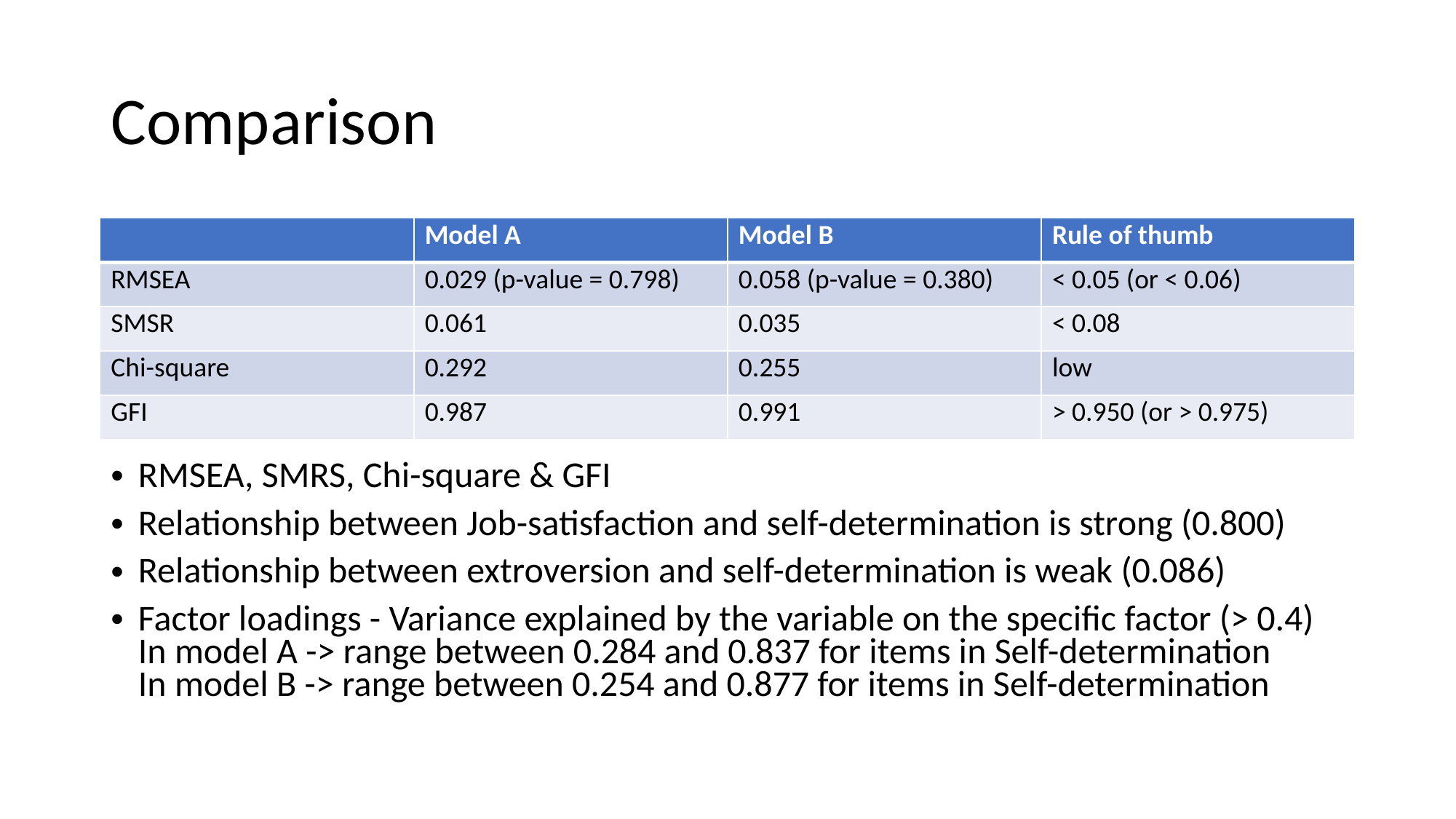

# Comparison
|  | Model A | Model B | Rule of thumb |
| --- | --- | --- | --- |
| RMSEA | 0.029 (p-value = 0.798) | 0.058 (p-value = 0.380) | < 0.05 (or < 0.06) |
| SMSR | 0.061 | 0.035 | < 0.08 |
| Chi-square | 0.292 | 0.255 | low |
| GFI | 0.987 | 0.991 | > 0.950 (or > 0.975) |
RMSEA, SMRS, Chi-square & GFI
Relationship between Job-satisfaction and self-determination is strong (0.800)
Relationship between extroversion and self-determination is weak (0.086)
Factor loadings - Variance explained by the variable on the specific factor (> 0.4)
In model A -> range between 0.284 and 0.837 for items in Self-determination
In model B -> range between 0.254 and 0.877 for items in Self-determination